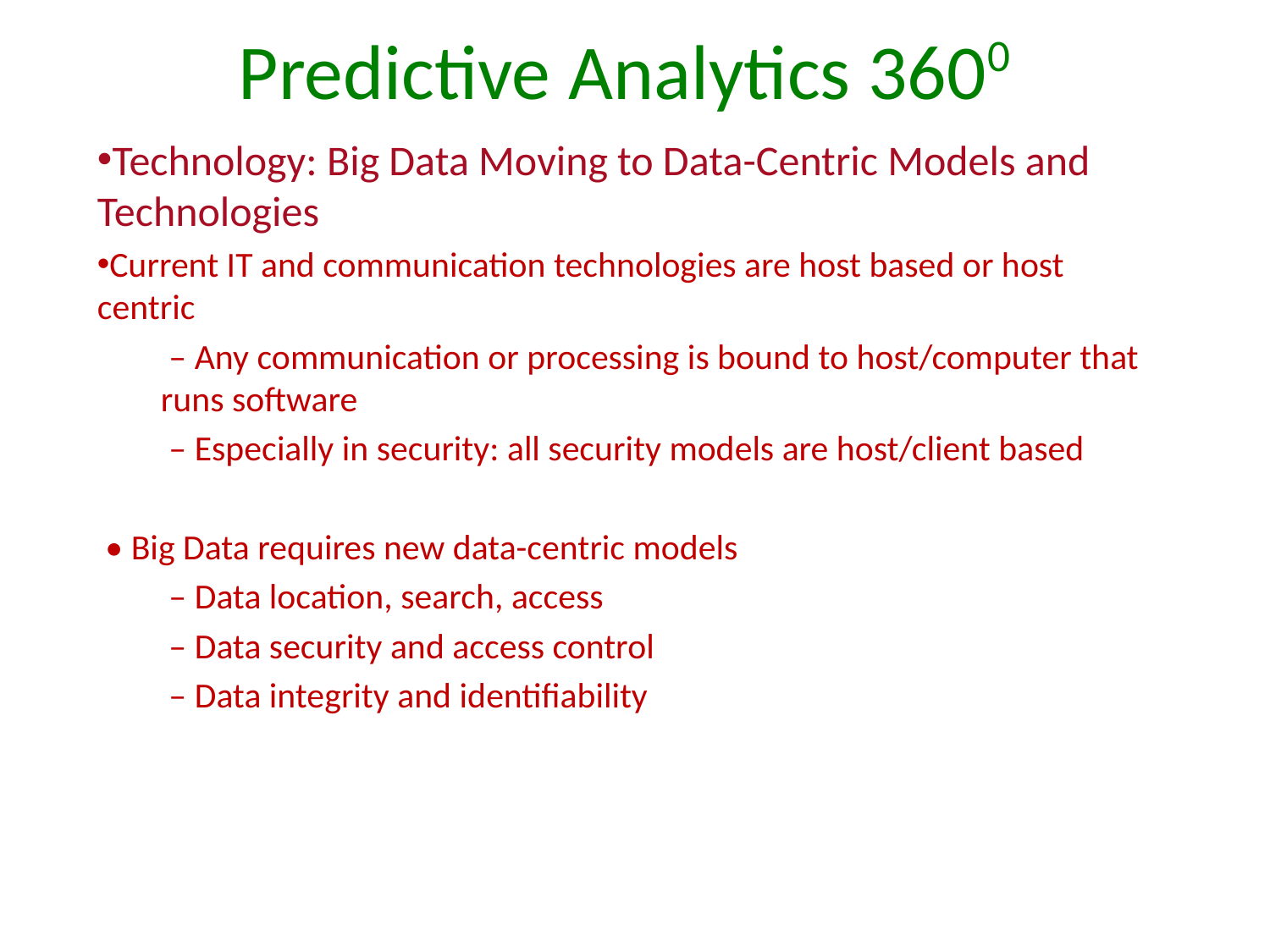

# Predictive Analytics 3600
Technology: Big Data Moving to Data-Centric Models and Technologies
Current IT and communication technologies are host based or host centric
 – Any communication or processing is bound to host/computer that runs software
 – Especially in security: all security models are host/client based

 • Big Data requires new data-centric models
 – Data location, search, access
 – Data security and access control
 – Data integrity and identifiability